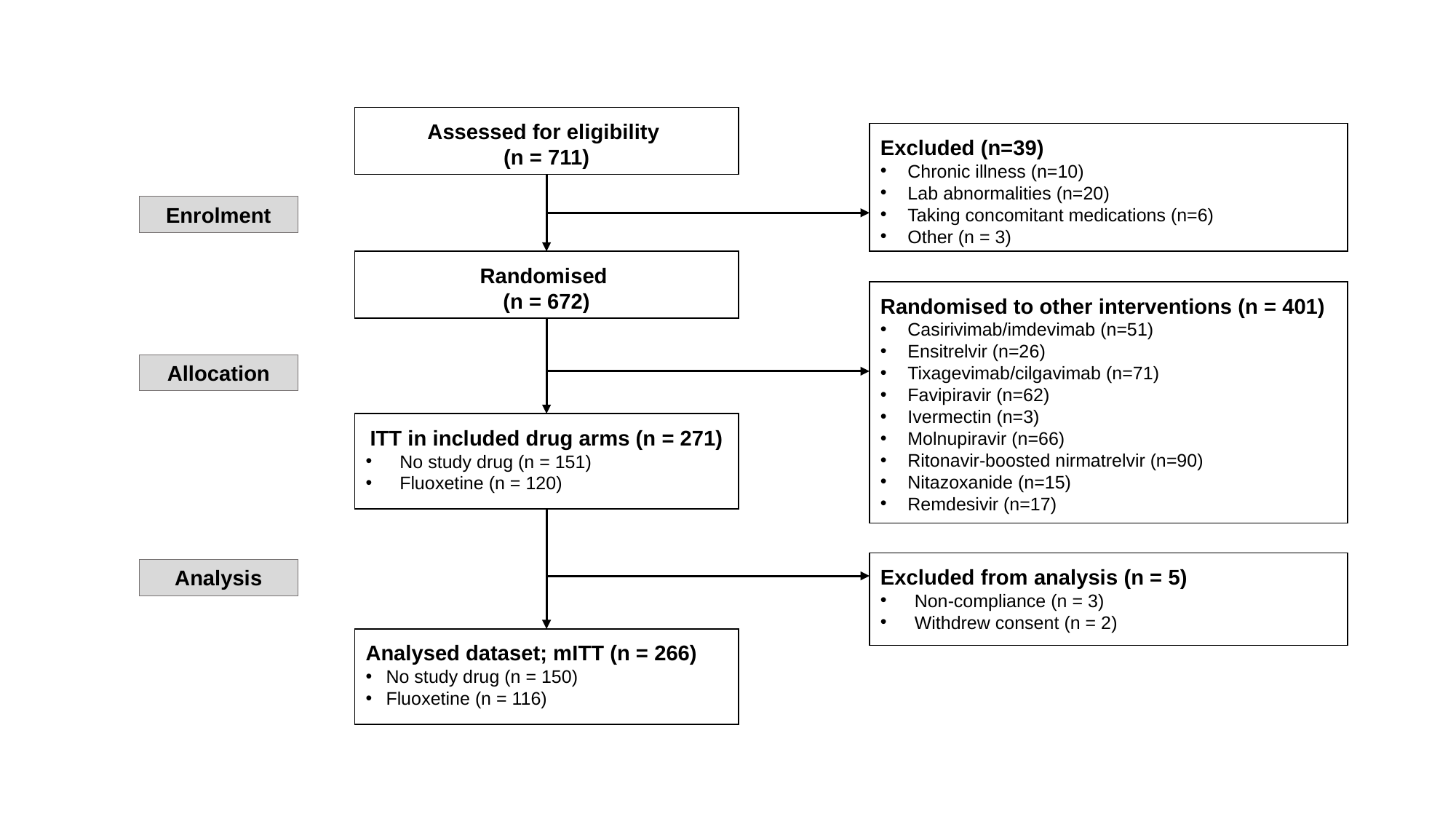

Assessed for eligibility
(n = 711)
Excluded (n=39)
Chronic illness (n=10)
Lab abnormalities (n=20)
Taking concomitant medications (n=6)
Other (n = 3)
Enrolment
Randomised
(n = 672)
Randomised to other interventions (n = 401)
Casirivimab/imdevimab (n=51)
Ensitrelvir (n=26)
Tixagevimab/cilgavimab (n=71)
Favipiravir (n=62)
Ivermectin (n=3)
Molnupiravir (n=66)
Ritonavir-boosted nirmatrelvir (n=90)
Nitazoxanide (n=15)
Remdesivir (n=17)
Allocation
ITT in included drug arms (n = 271)
No study drug (n = 151)
Fluoxetine (n = 120)
Excluded from analysis (n = 5)
Non-compliance (n = 3)
Withdrew consent (n = 2)

Analysis
Analysed dataset; mITT (n = 266)
No study drug (n = 150)
Fluoxetine (n = 116)